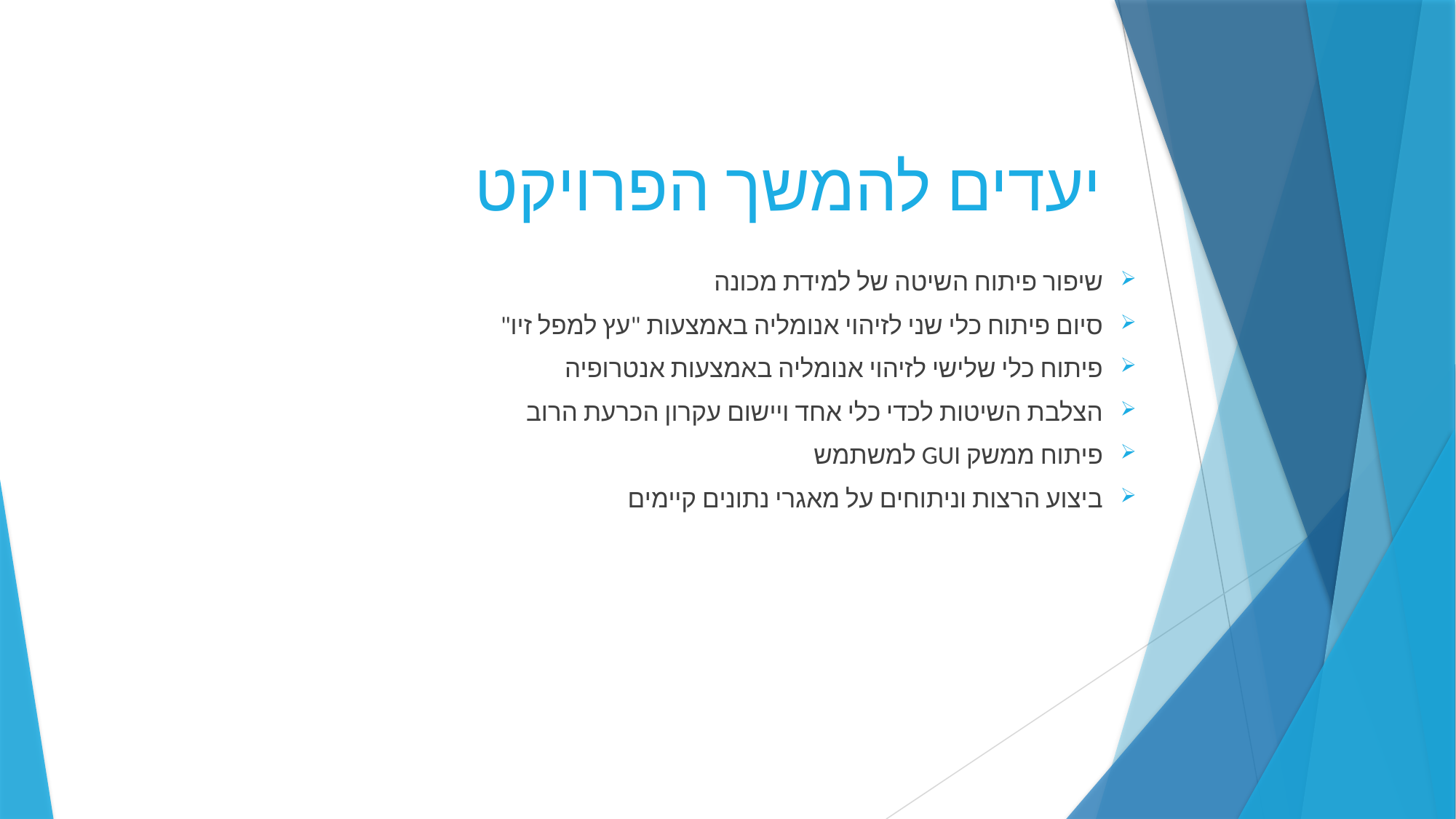

# יעדים להמשך הפרויקט
שיפור פיתוח השיטה של למידת מכונה
סיום פיתוח כלי שני לזיהוי אנומליה באמצעות "עץ למפל זיו"
פיתוח כלי שלישי לזיהוי אנומליה באמצעות אנטרופיה
הצלבת השיטות לכדי כלי אחד ויישום עקרון הכרעת הרוב
פיתוח ממשק GUI למשתמש
ביצוע הרצות וניתוחים על מאגרי נתונים קיימים